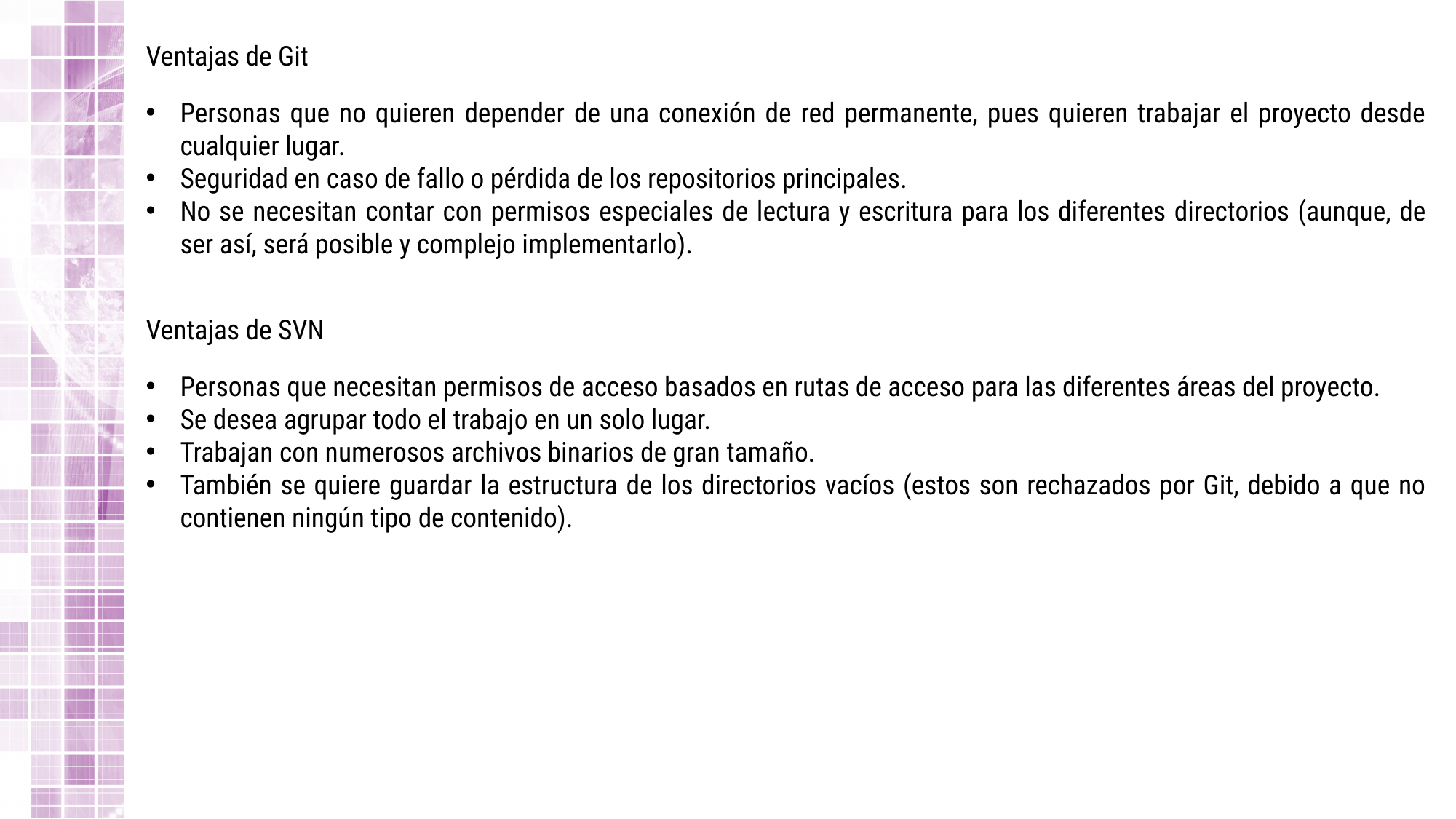

Ventajas de Git
Personas que no quieren depender de una conexión de red permanente, pues quieren trabajar el proyecto desde cualquier lugar.
Seguridad en caso de fallo o pérdida de los repositorios principales.
No se necesitan contar con permisos especiales de lectura y escritura para los diferentes directorios (aunque, de ser así, será posible y complejo implementarlo).
Ventajas de SVN
Personas que necesitan permisos de acceso basados en rutas de acceso para las diferentes áreas del proyecto.
Se desea agrupar todo el trabajo en un solo lugar.
Trabajan con numerosos archivos binarios de gran tamaño.
También se quiere guardar la estructura de los directorios vacíos (estos son rechazados por Git, debido a que no contienen ningún tipo de contenido).